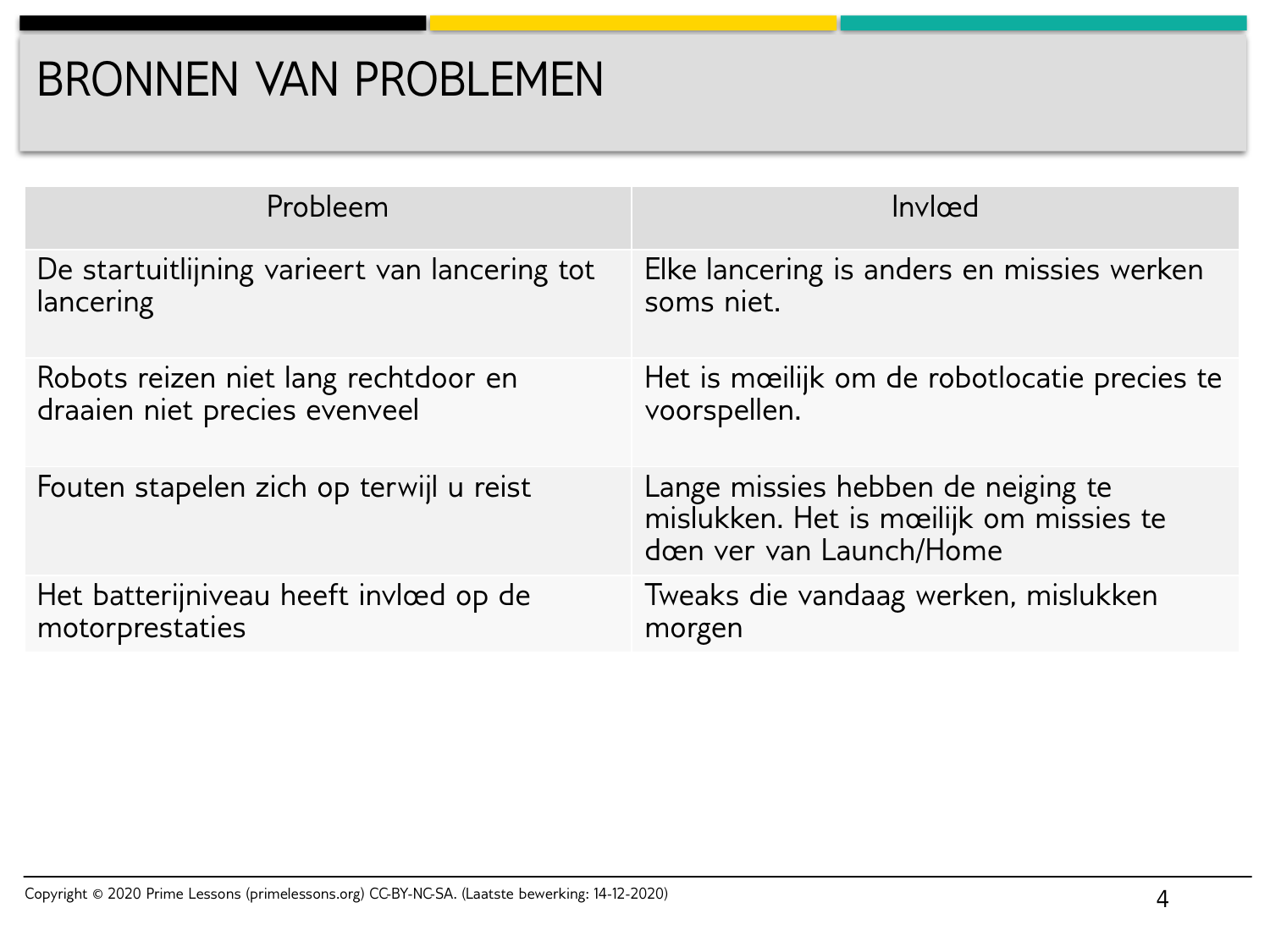

# Bronnen van problemen
| Probleem | Invloed |
| --- | --- |
| De startuitlijning varieert van lancering tot lancering | Elke lancering is anders en missies werken soms niet. |
| Robots reizen niet lang rechtdoor en draaien niet precies evenveel | Het is moeilijk om de robotlocatie precies te voorspellen. |
| Fouten stapelen zich op terwijl u reist | Lange missies hebben de neiging te mislukken. Het is moeilijk om missies te doen ver van Launch/Home |
| Het batterijniveau heeft invloed op de motorprestaties | Tweaks die vandaag werken, mislukken morgen |
4
Copyright © 2020 Prime Lessons (primelessons.org) CC-BY-NC-SA. (Laatste bewerking: 14-12-2020)